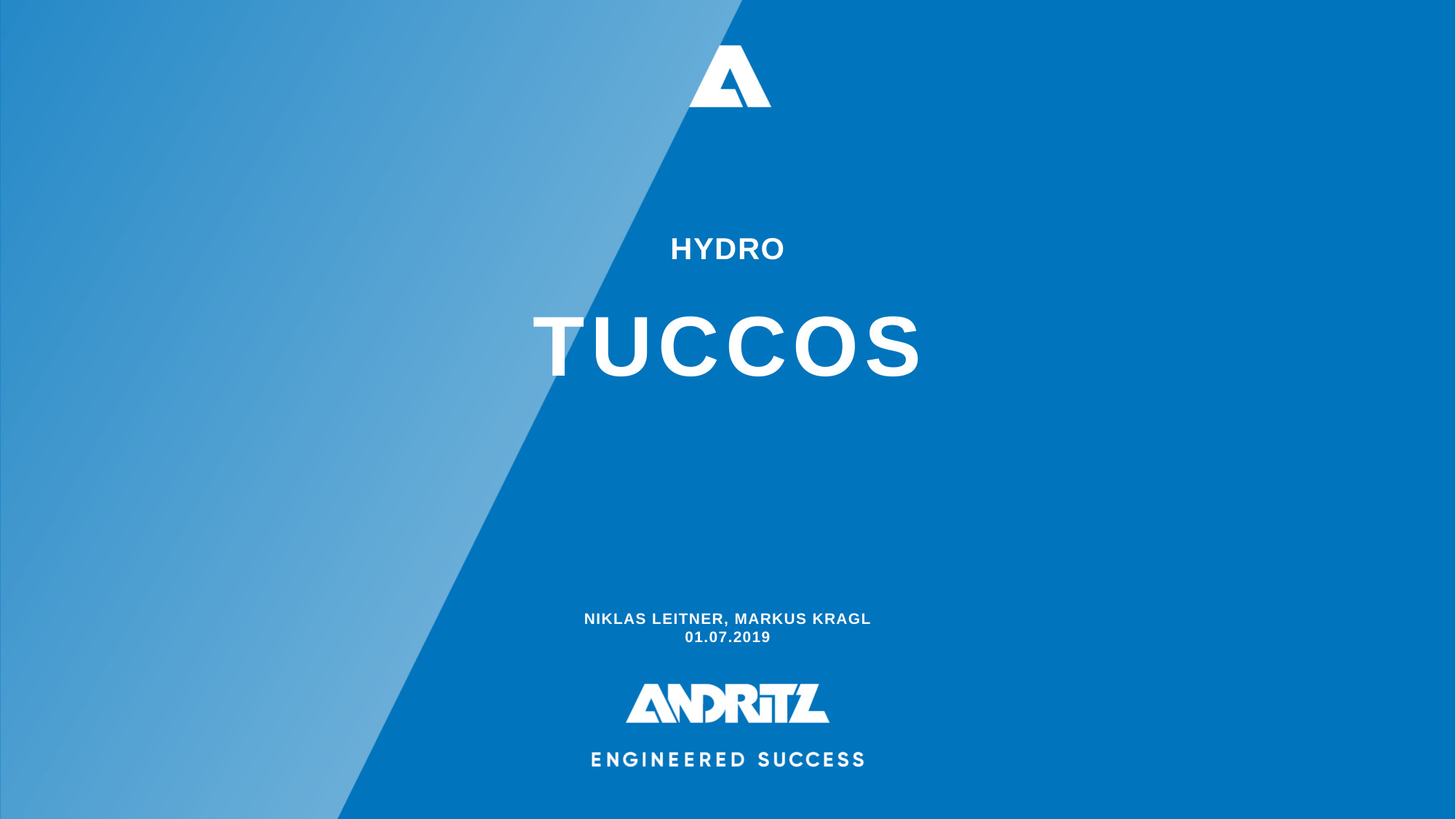

HYDRO
# Tuccos
Niklas Leitner, Markus Kragl
01.07.2019